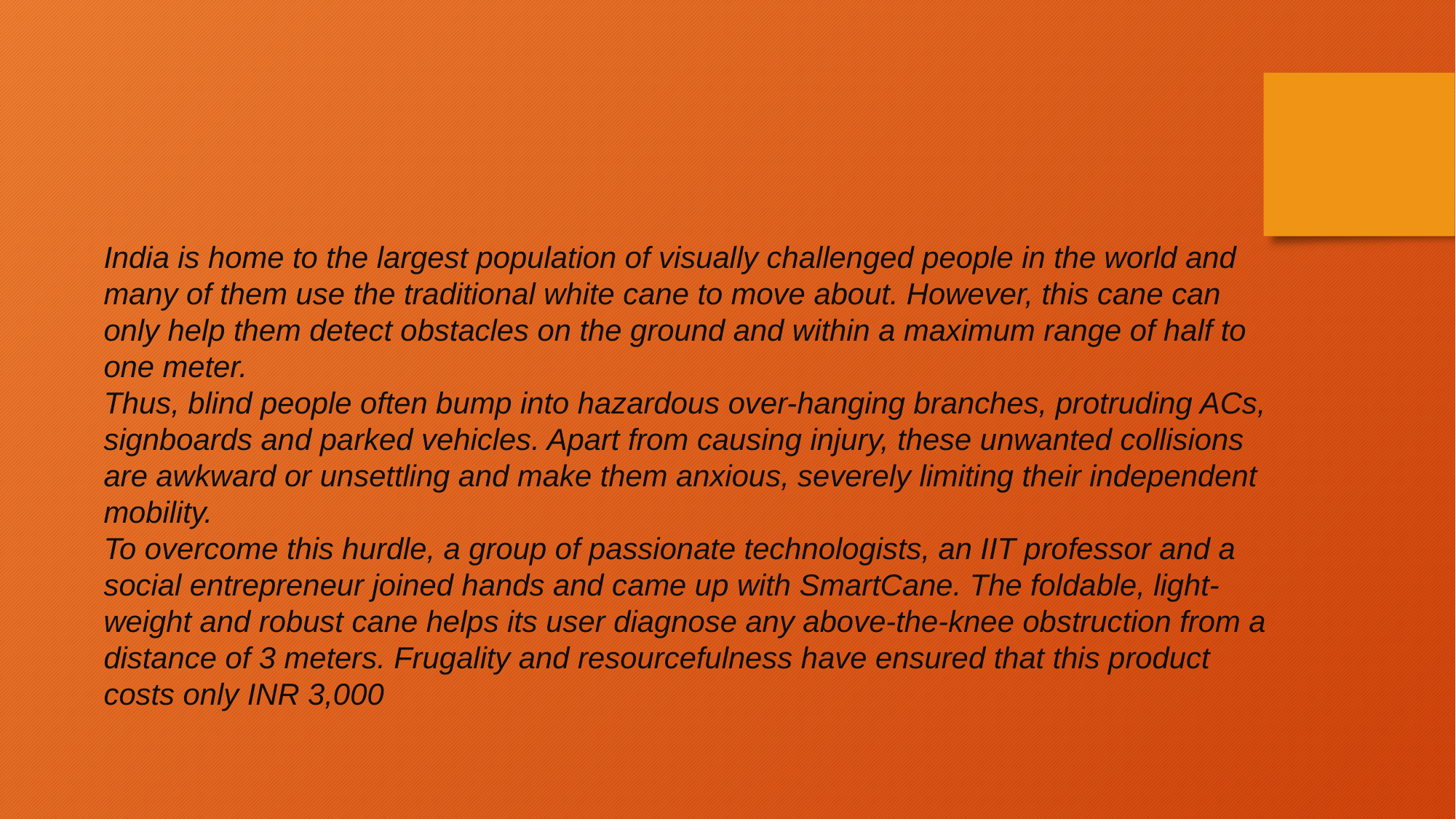

India is home to the largest population of visually challenged people in the world and many of them use the traditional white cane to move about. However, this cane can only help them detect obstacles on the ground and within a maximum range of half to one meter.
Thus, blind people often bump into hazardous over-hanging branches, protruding ACs, signboards and parked vehicles. Apart from causing injury, these unwanted collisions are awkward or unsettling and make them anxious, severely limiting their independent mobility.
To overcome this hurdle, a group of passionate technologists, an IIT professor and a social entrepreneur joined hands and came up with SmartCane. The foldable, light-weight and robust cane helps its user diagnose any above-the-knee obstruction from a distance of 3 meters. Frugality and resourcefulness have ensured that this product costs only INR 3,000